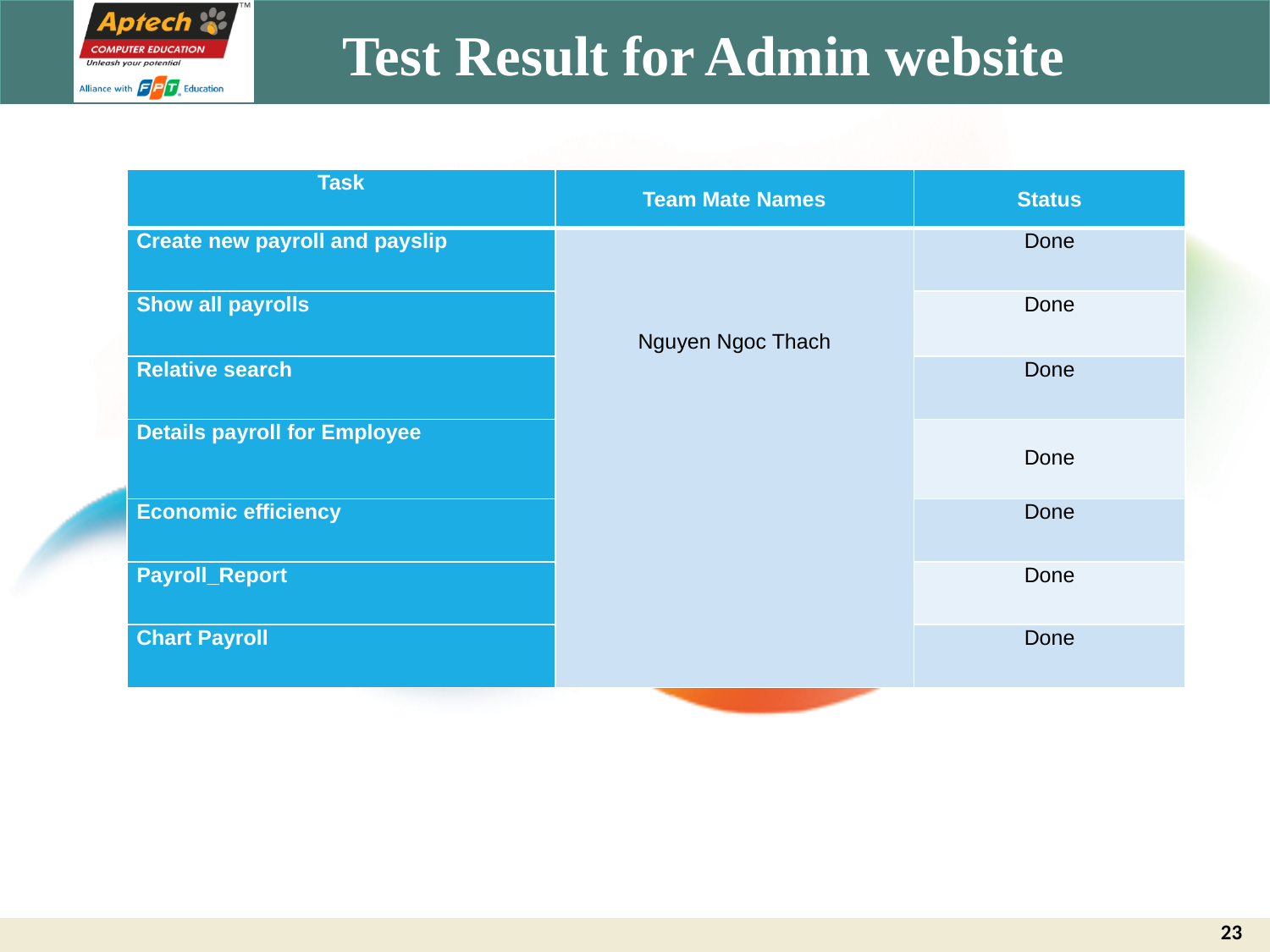

# Test Result for Admin website
| Task | Team Mate Names | Status |
| --- | --- | --- |
| Create new payroll and payslip | Nguyen Ngoc Thach | Done |
| Show all payrolls |  | Done |
| Relative search |  | Done |
| Details payroll for Employee |  | Done |
| Economic efficiency |  | Done |
| Payroll\_Report |  | Done |
| Chart Payroll |  | Done |
23